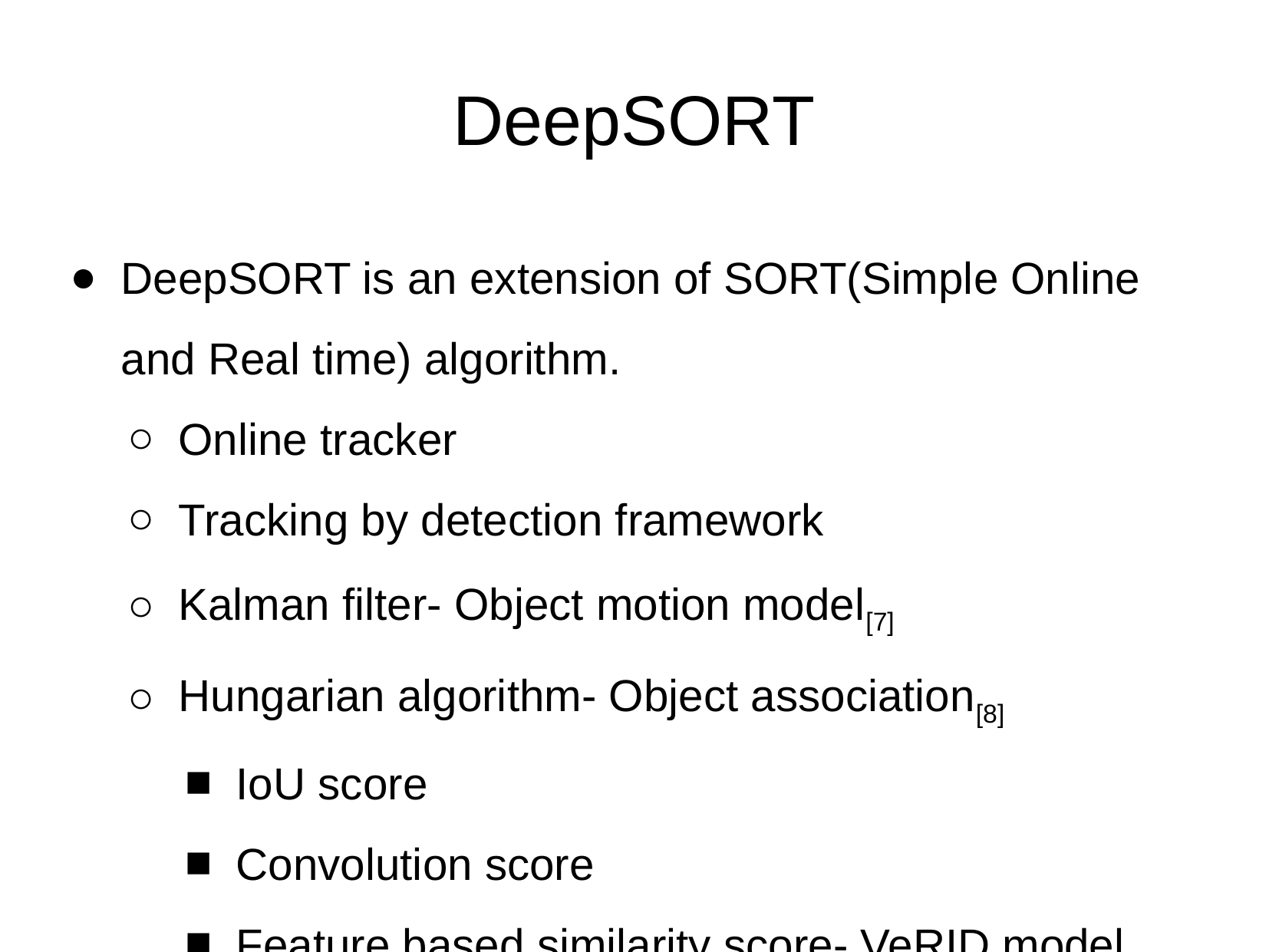

DeepSORT
DeepSORT is an extension of SORT(Simple Online and Real time) algorithm.
Online tracker
Tracking by detection framework
Kalman filter- Object motion model[7]
Hungarian algorithm- Object association[8]
IoU score
Convolution score
Feature based similarity score- VeRID model